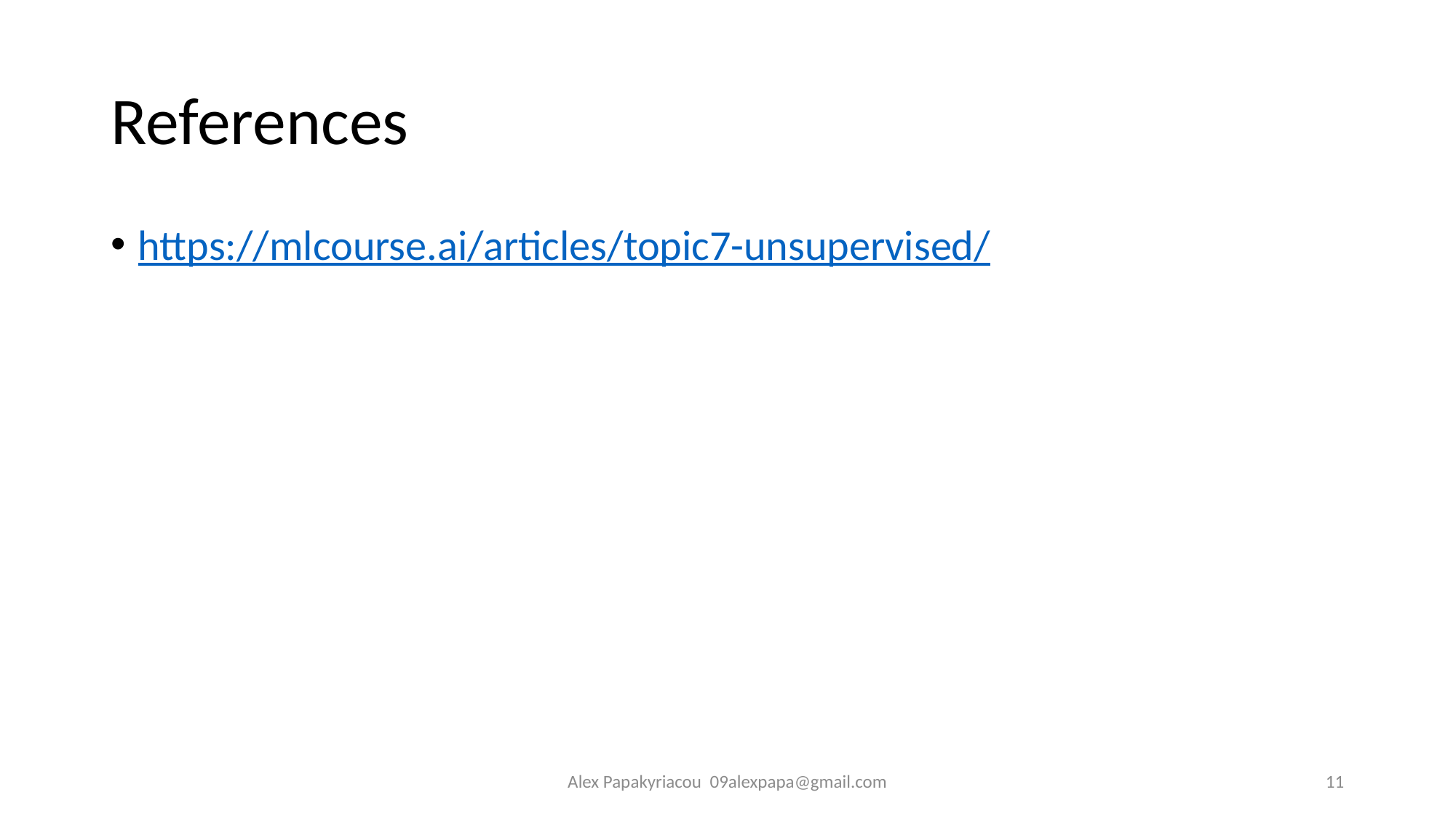

# References
https://mlcourse.ai/articles/topic7-unsupervised/
Alex Papakyriacou  09alexpapa@gmail.com
11